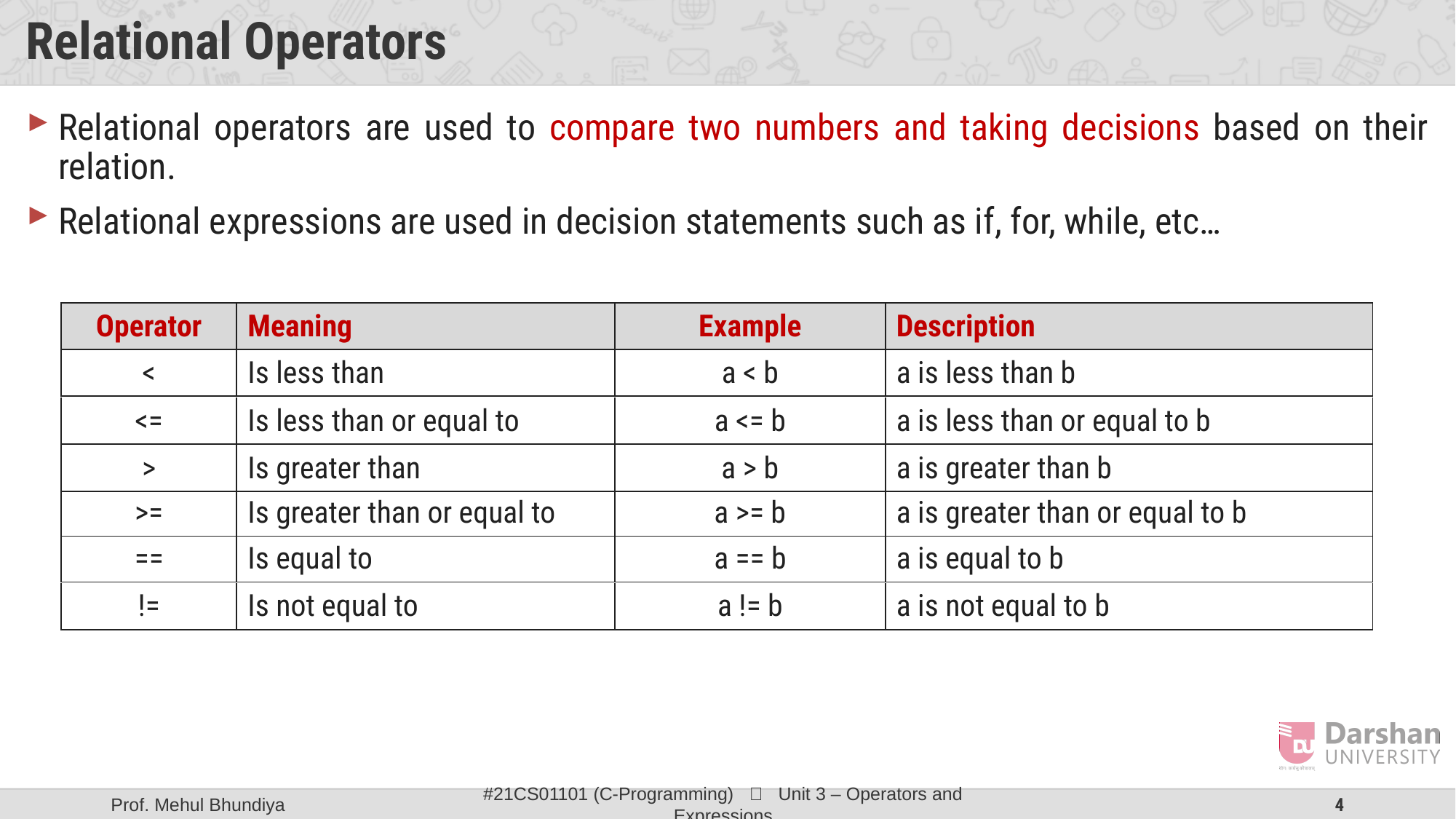

# Relational Operators
Relational operators are used to compare two numbers and taking decisions based on their relation.
Relational expressions are used in decision statements such as if, for, while, etc…

| Operator | Meaning | Example | Description |
| --- | --- | --- | --- |
| < | Is less than | a < b | a is less than b |
| <= | Is less than or equal to | a <= b | a is less than or equal to b |
| --- | --- | --- | --- |
| > | Is greater than | a > b | a is greater than b |
| --- | --- | --- | --- |
| >= | Is greater than or equal to | a >= b | a is greater than or equal to b |
| --- | --- | --- | --- |
| == | Is equal to | a == b | a is equal to b |
| --- | --- | --- | --- |
| != | Is not equal to | a != b | a is not equal to b |
| --- | --- | --- | --- |